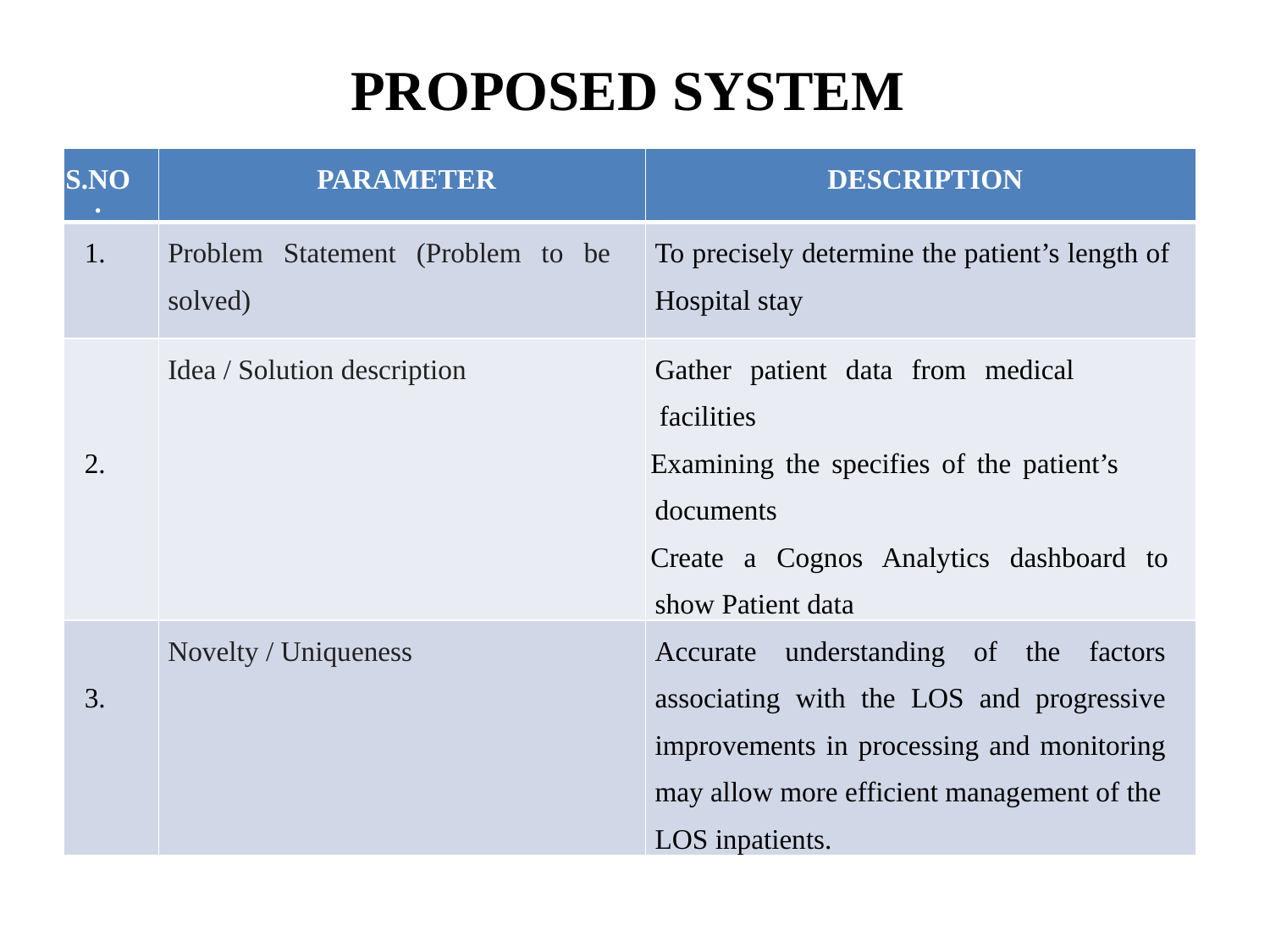

# PROPOSED SYSTEM
| S.NO. | PARAMETER | DESCRIPTION |
| --- | --- | --- |
| 1. | Problem Statement (Problem to be solved) | To precisely determine the patient’s length of Hospital stay |
| 2. | Idea / Solution description | Gather patient data from medical facilities Examining the specifies of the patient’s documents Create a Cognos Analytics dashboard to show Patient data |
| 3. | Novelty / Uniqueness | Accurate understanding of the factors associating with the LOS and progressive improvements in processing and monitoring may allow more efficient management of the LOS inpatients. |